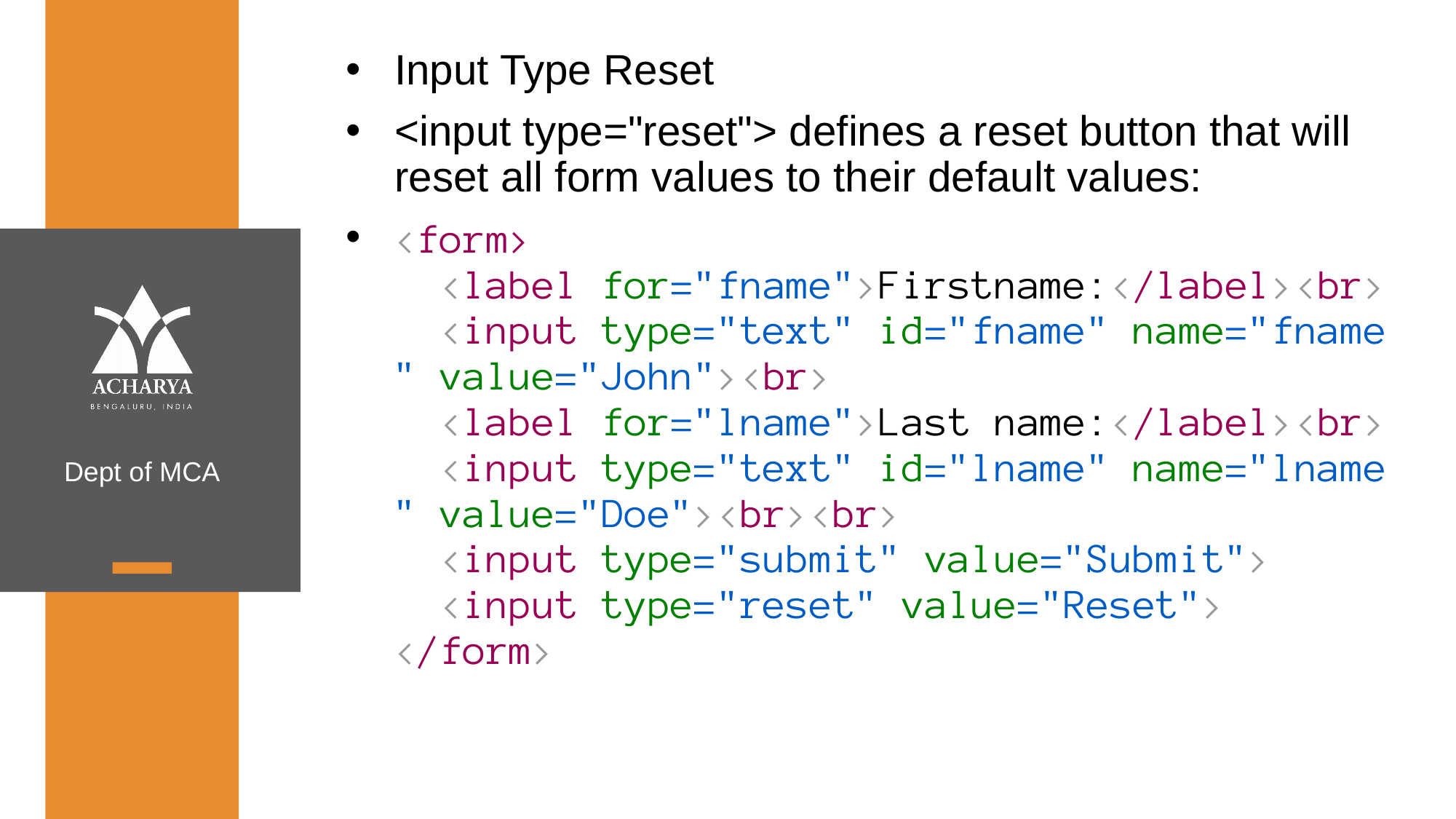

Input Type Reset
<input type="reset"> defines a reset button that will reset all form values to their default values:
<form>
  <label for="fname">Firstname:</label><br>
  <input type="text" id="fname" name="fname" value="John"><br>
  <label for="lname">Last name:</label><br>
  <input type="text" id="lname" name="lname" value="Doe"><br><br>
  <input type="submit" value="Submit">
  <input type="reset" value="Reset">
</form>